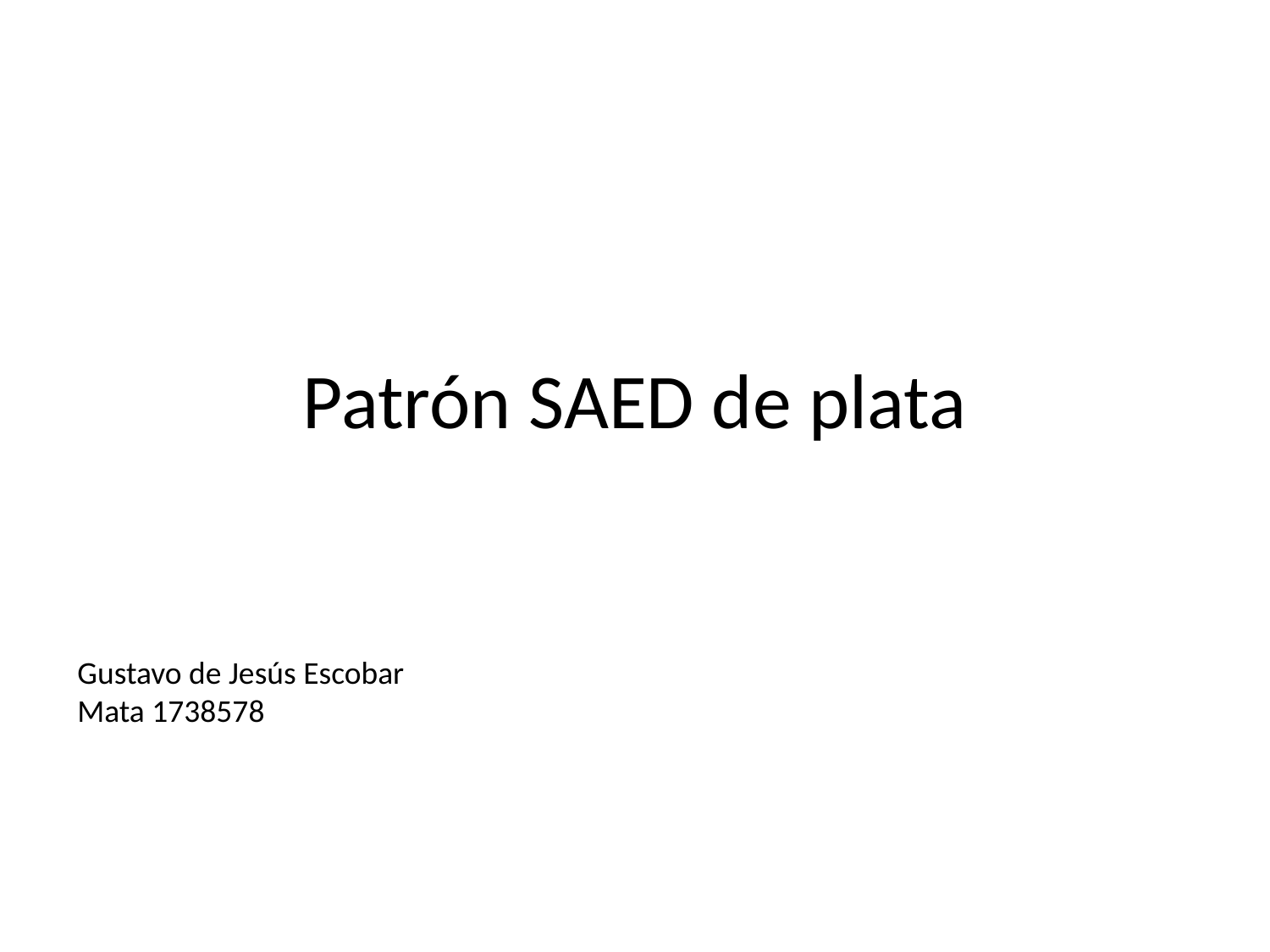

# Patrón SAED de plata
Gustavo de Jesús Escobar Mata 1738578